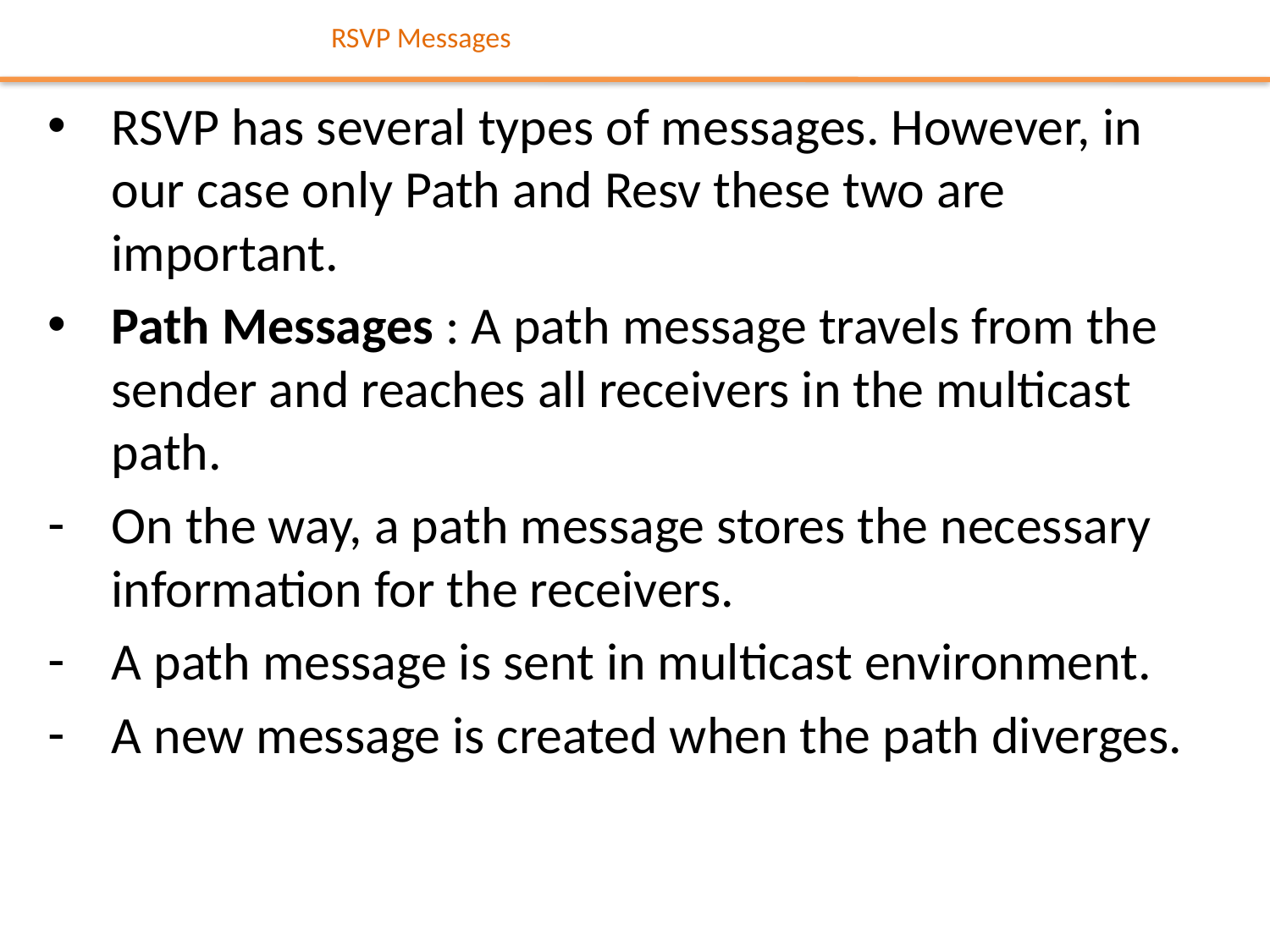

# RSVP Messages
RSVP has several types of messages. However, in our case only Path and Resv these two are important.
Path Messages : A path message travels from the sender and reaches all receivers in the multicast path.
On the way, a path message stores the necessary information for the receivers.
A path message is sent in multicast environment.
A new message is created when the path diverges.